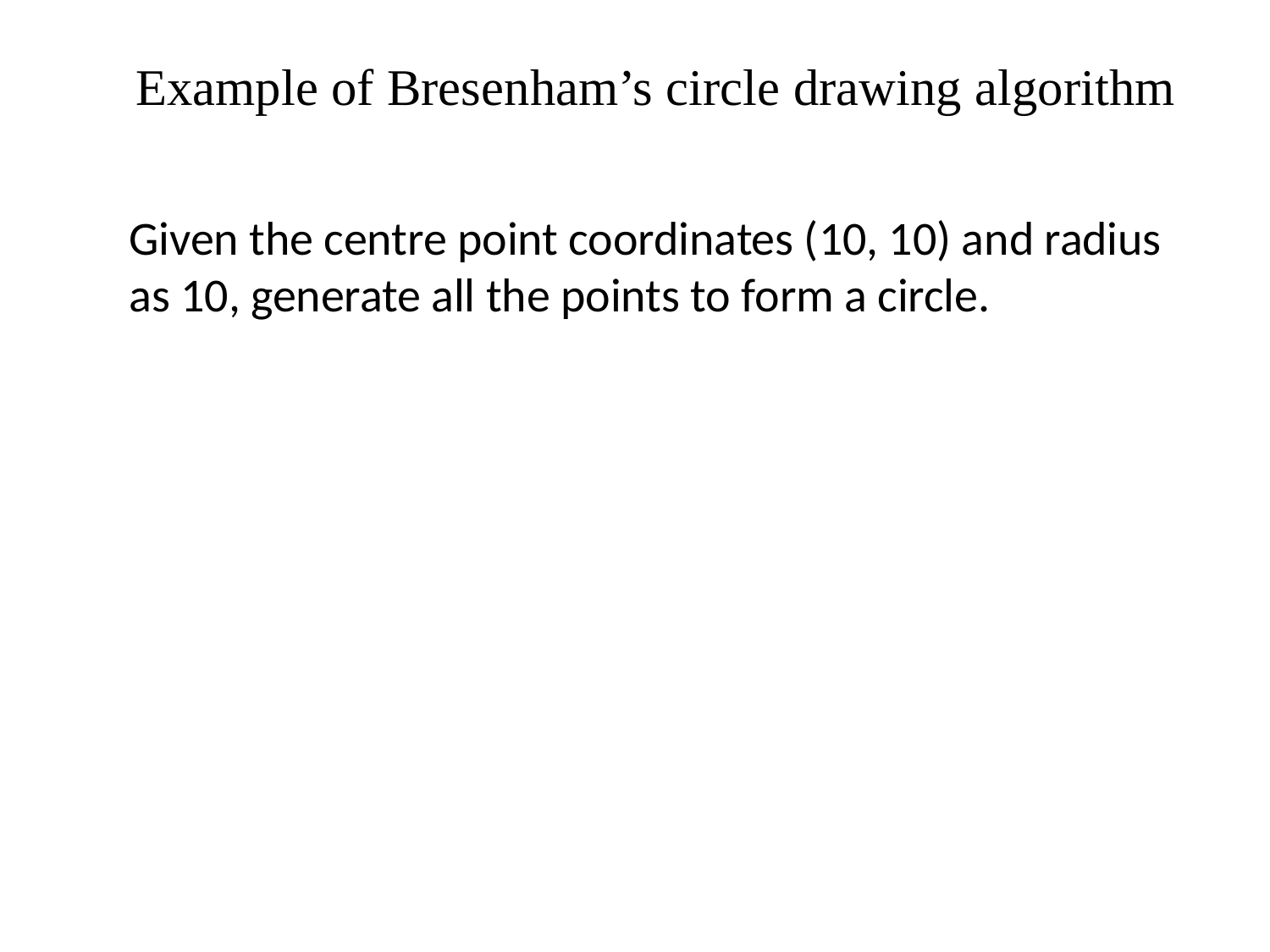

Example of Bresenham’s circle drawing algorithm
# Given the centre point coordinates (10, 10) and radius as 10, generate all the points to form a circle.